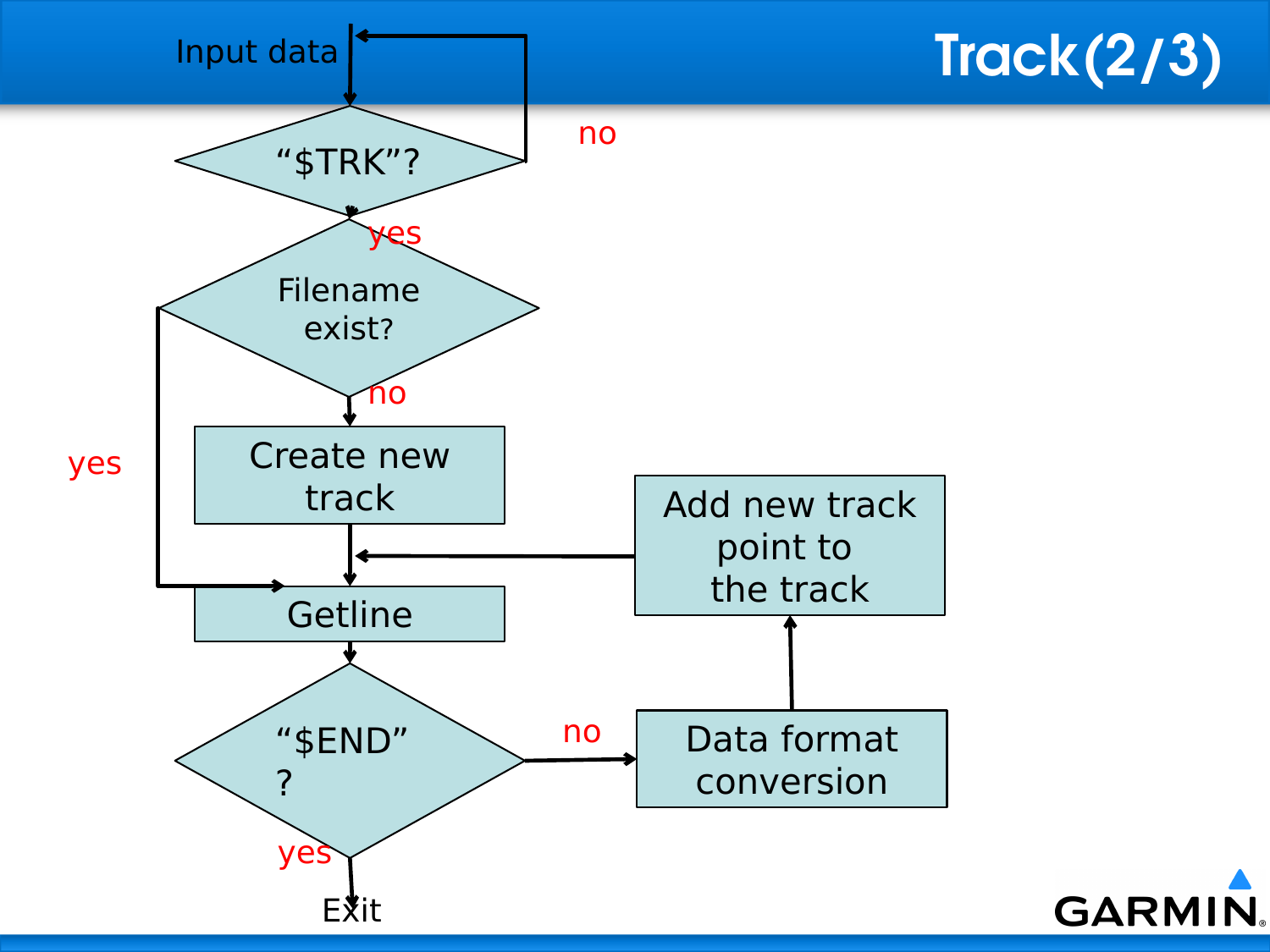

# Track(2/3)
Input data
“$TRK”?
no

yes
Filename exist?
no
Create new track
yes
Add new track point to
the track
Getline
no
“$END”?
Data format conversion
yes
Exit